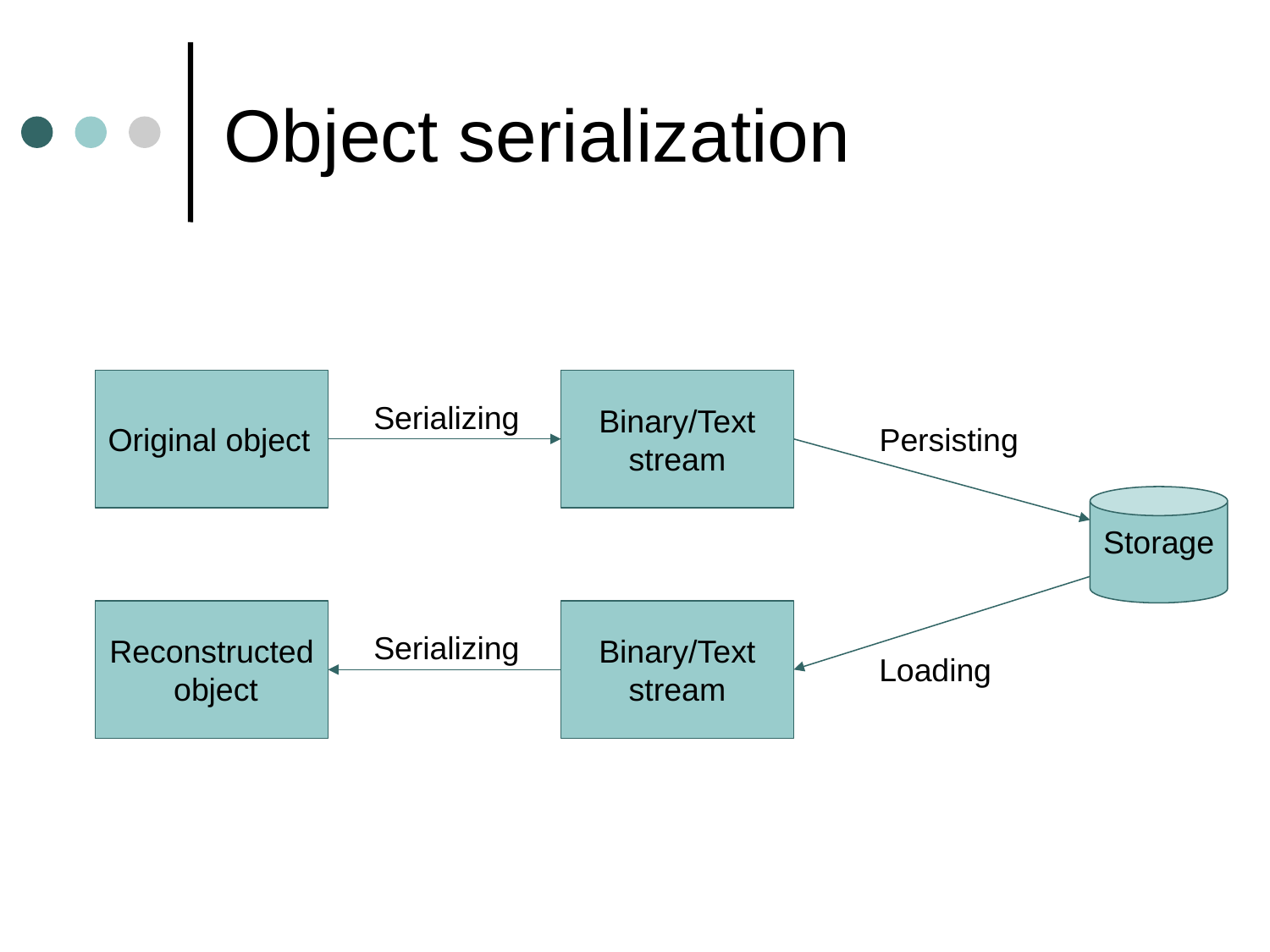

# Object serialization
Original object
Binary/Text stream
Serializing
Persisting
Storage
Reconstructed  object
Binary/Text stream
Serializing
Loading